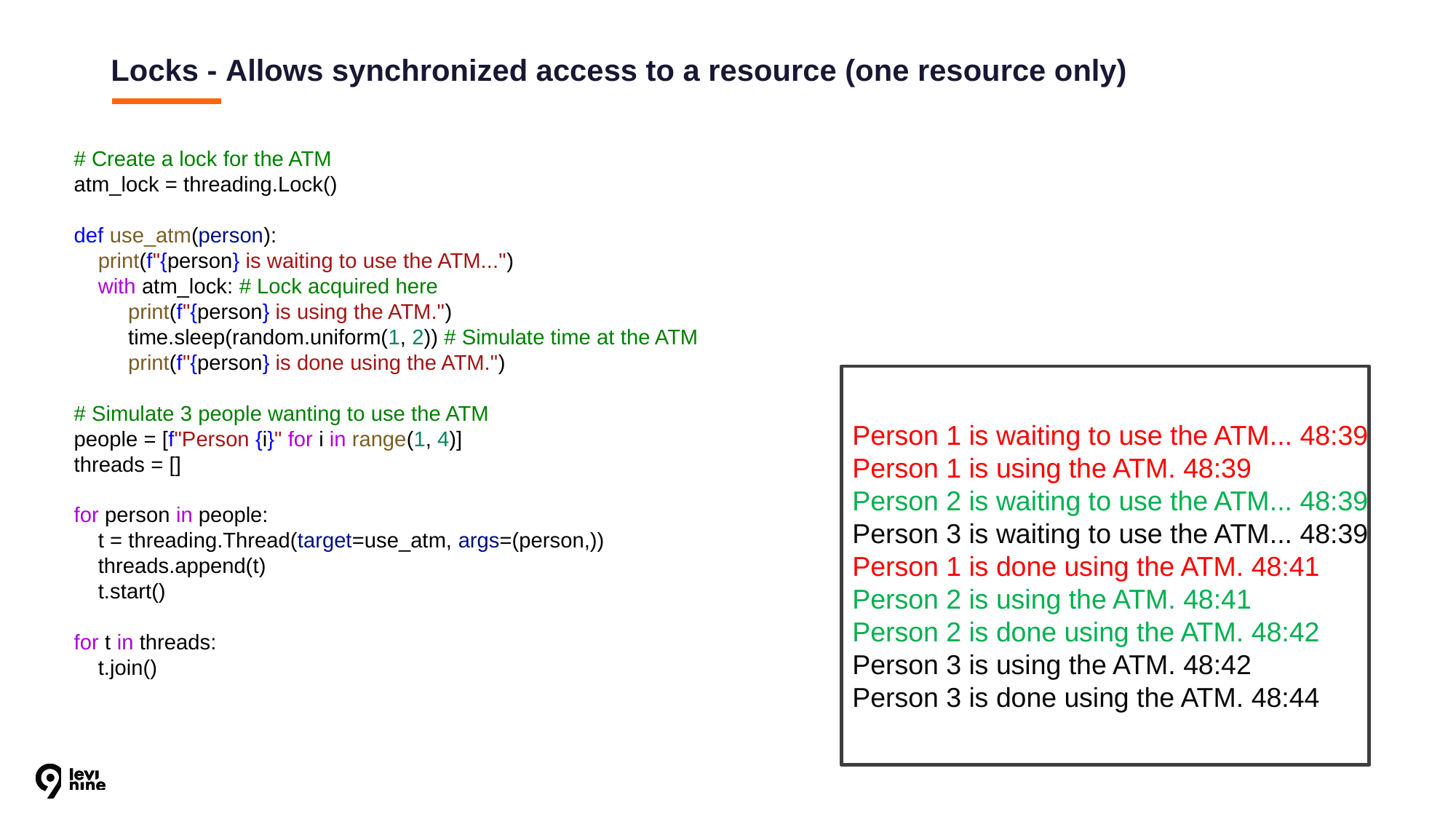

# Locks - Allows synchronized access to a resource (one resource only)
# Create a lock for the ATM
atm_lock = threading.Lock()
def use_atm(person):
    print(f"{person} is waiting to use the ATM...")
    with atm_lock: # Lock acquired here
         print(f"{person} is using the ATM.")
         time.sleep(random.uniform(1, 2)) # Simulate time at the ATM
         print(f"{person} is done using the ATM.")
# Simulate 3 people wanting to use the ATM
people = [f"Person {i}" for i in range(1, 4)]
threads = []
for person in people:
    t = threading.Thread(target=use_atm, args=(person,))
    threads.append(t)
    t.start()
for t in threads:
    t.join()

Person 1 is waiting to use the ATM... 48:39
Person 1 is using the ATM. 48:39
Person 2 is waiting to use the ATM... 48:39
Person 3 is waiting to use the ATM... 48:39
Person 1 is done using the ATM. 48:41
Person 2 is using the ATM. 48:41
Person 2 is done using the ATM. 48:42
Person 3 is using the ATM. 48:42
Person 3 is done using the ATM. 48:44